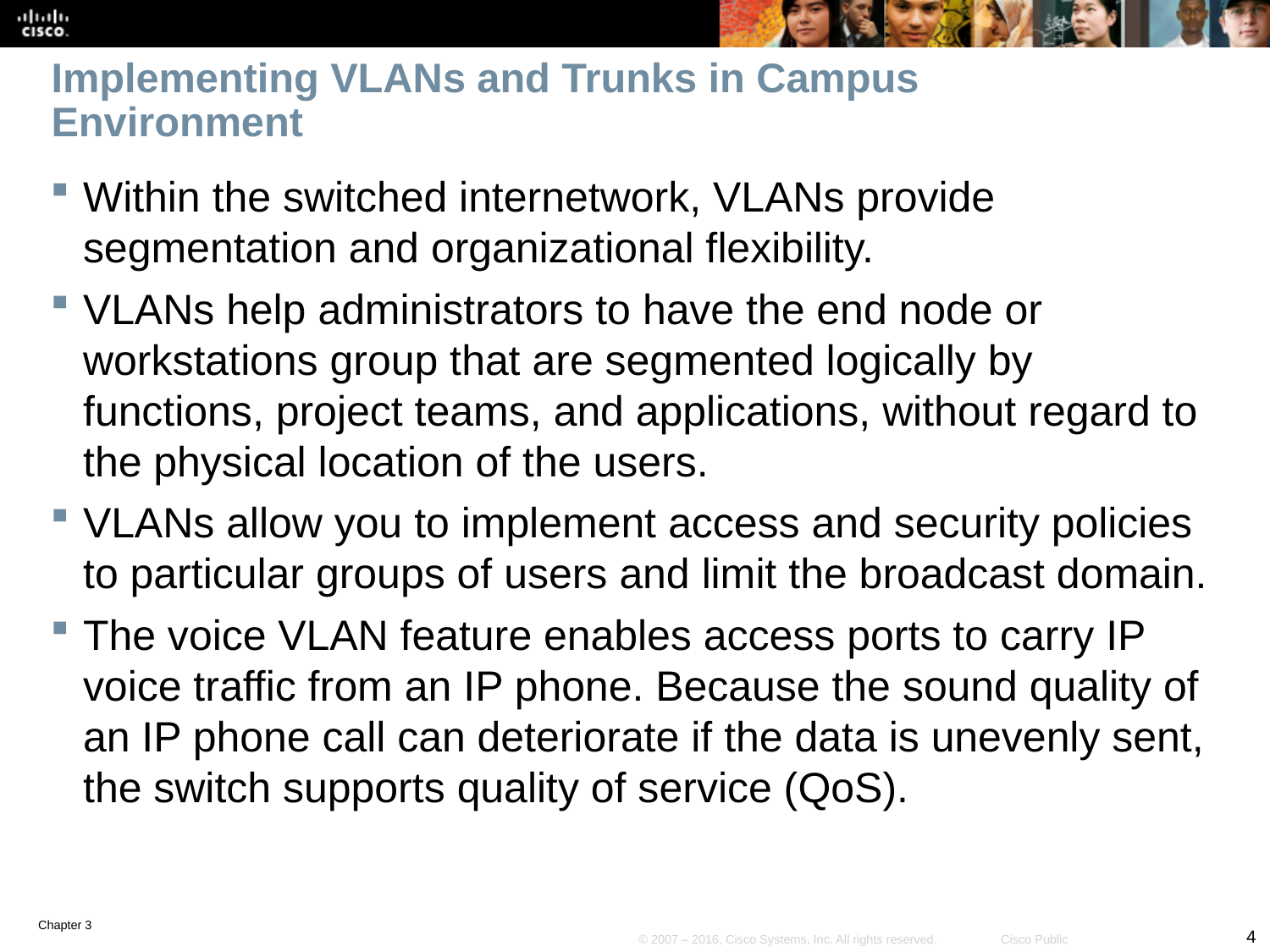

# Implementing VLANs and Trunks in Campus Environment
Within the switched internetwork, VLANs provide segmentation and organizational flexibility.
VLANs help administrators to have the end node or workstations group that are segmented logically by functions, project teams, and applications, without regard to the physical location of the users.
VLANs allow you to implement access and security policies to particular groups of users and limit the broadcast domain.
The voice VLAN feature enables access ports to carry IP voice traffic from an IP phone. Because the sound quality of an IP phone call can deteriorate if the data is unevenly sent, the switch supports quality of service (QoS).